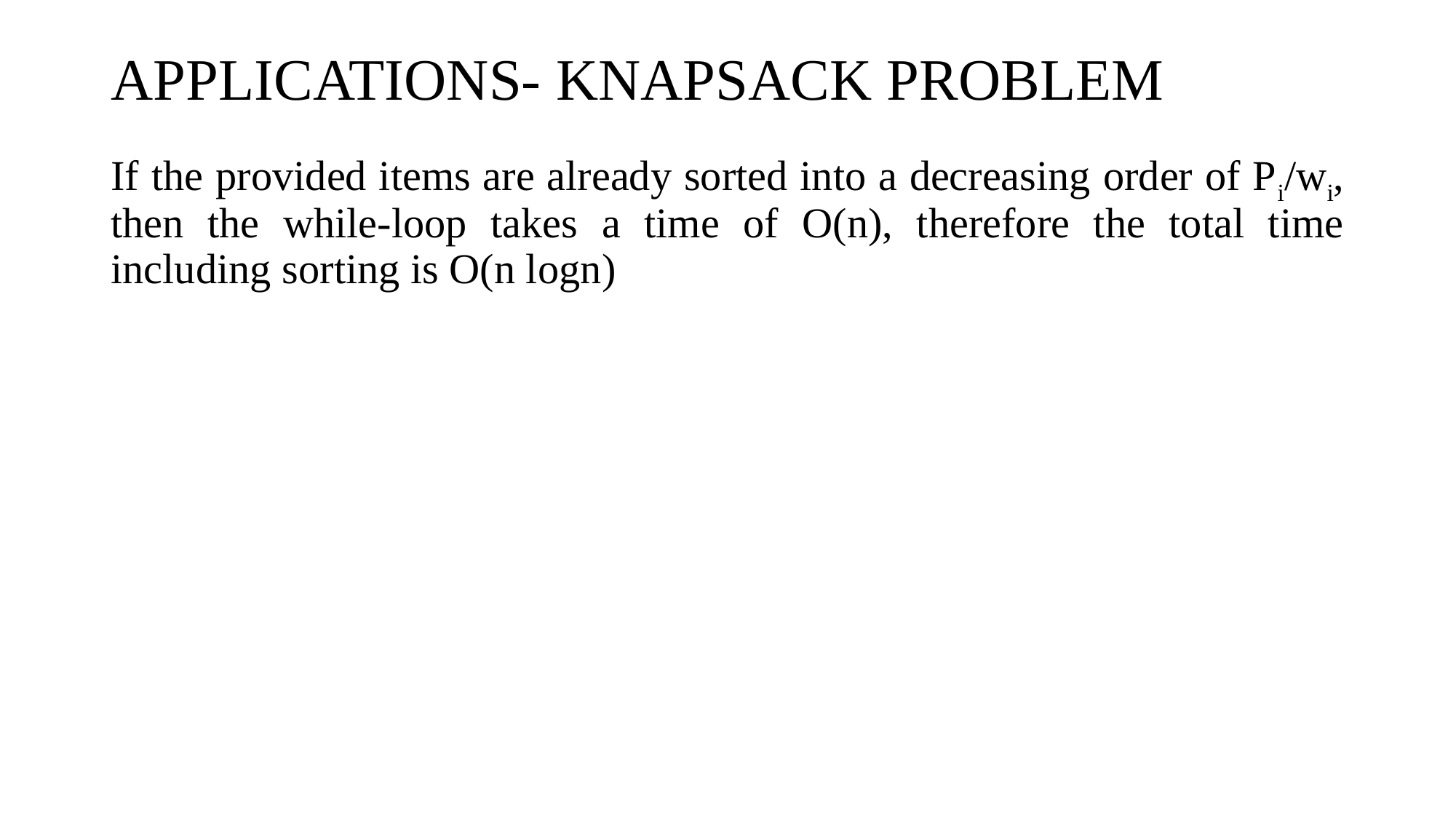

# APPLICATIONS- KNAPSACK PROBLEM
If the provided items are already sorted into a decreasing order of Pi/wi, then the while-loop takes a time of O(n), therefore the total time including sorting is O(n logn)